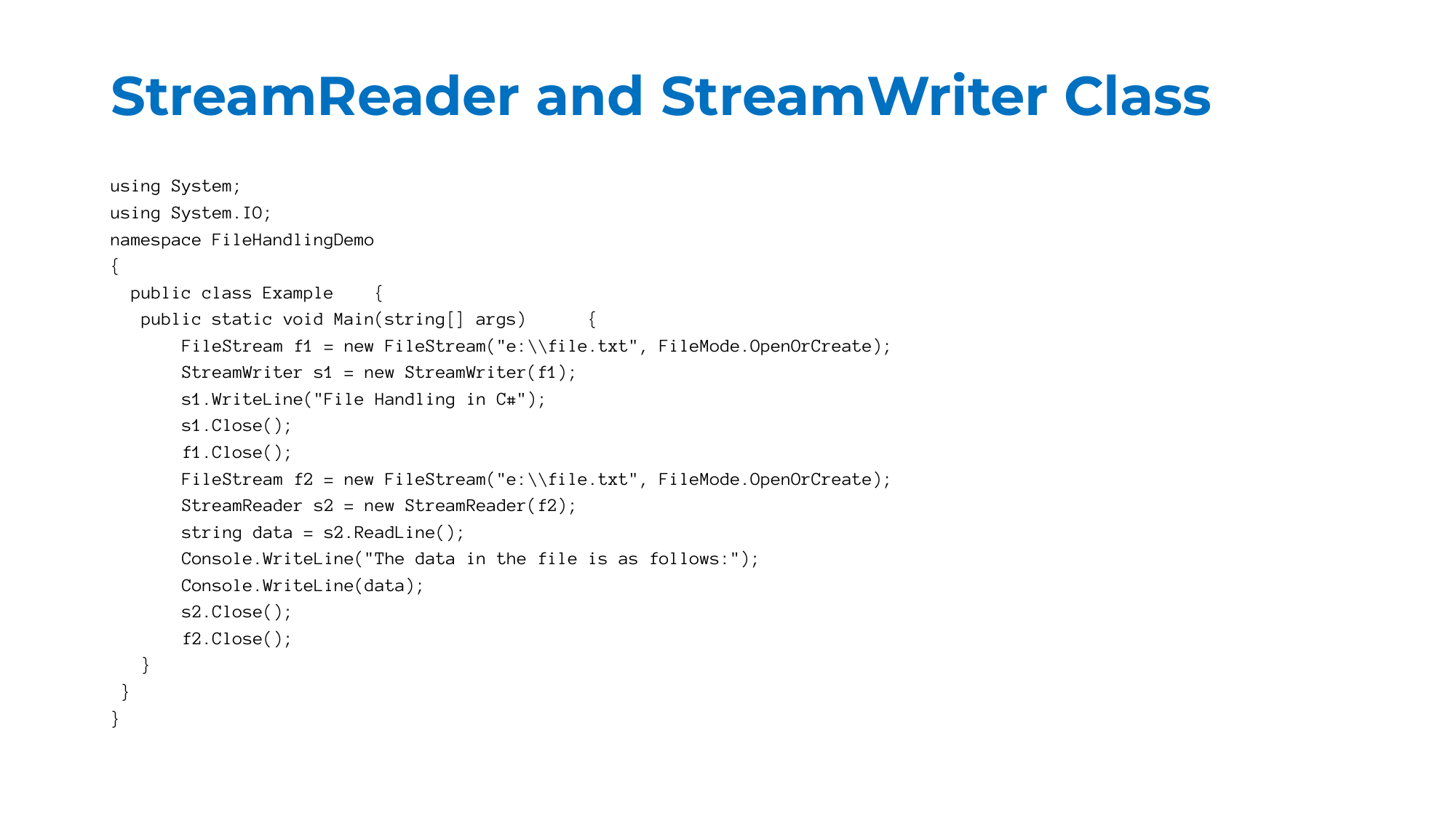

# StreamReader and StreamWriter Class
using System;
using System.IO;
namespace FileHandlingDemo
{
  public class Example    {
   public static void Main(string[] args)      {
       FileStream f1 = new FileStream("e:\\file.txt", FileMode.OpenOrCreate);
       StreamWriter s1 = new StreamWriter(f1);
       s1.WriteLine("File Handling in C#");
       s1.Close();
       f1.Close();
       FileStream f2 = new FileStream("e:\\file.txt", FileMode.OpenOrCreate);
       StreamReader s2 = new StreamReader(f2);
       string data = s2.ReadLine();
       Console.WriteLine("The data in the file is as follows:");
       Console.WriteLine(data);
       s2.Close();
       f2.Close();
   }
 }
}